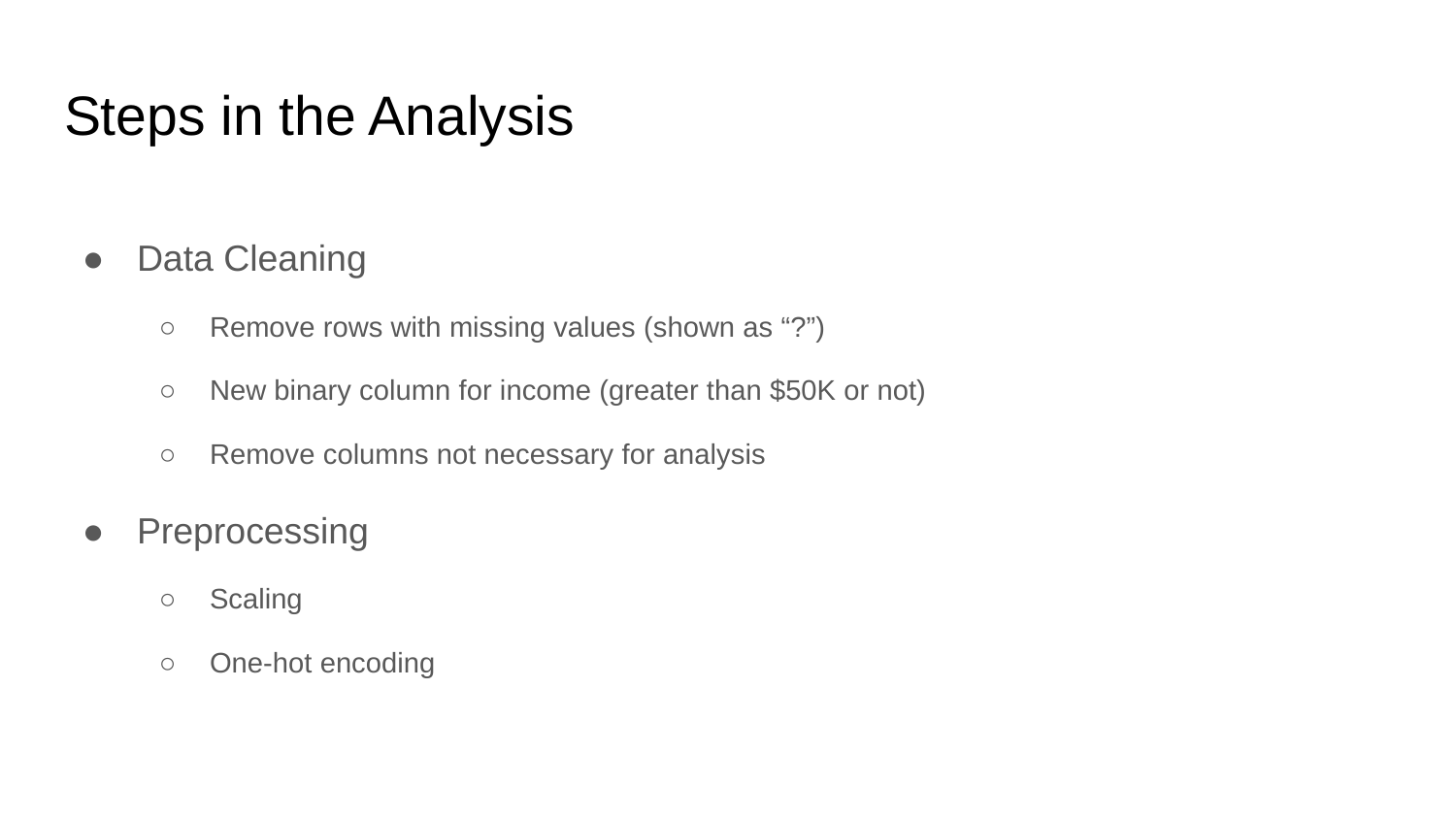

# Steps in the Analysis
Data Cleaning
Remove rows with missing values (shown as “?”)
New binary column for income (greater than $50K or not)
Remove columns not necessary for analysis
Preprocessing
Scaling
One-hot encoding